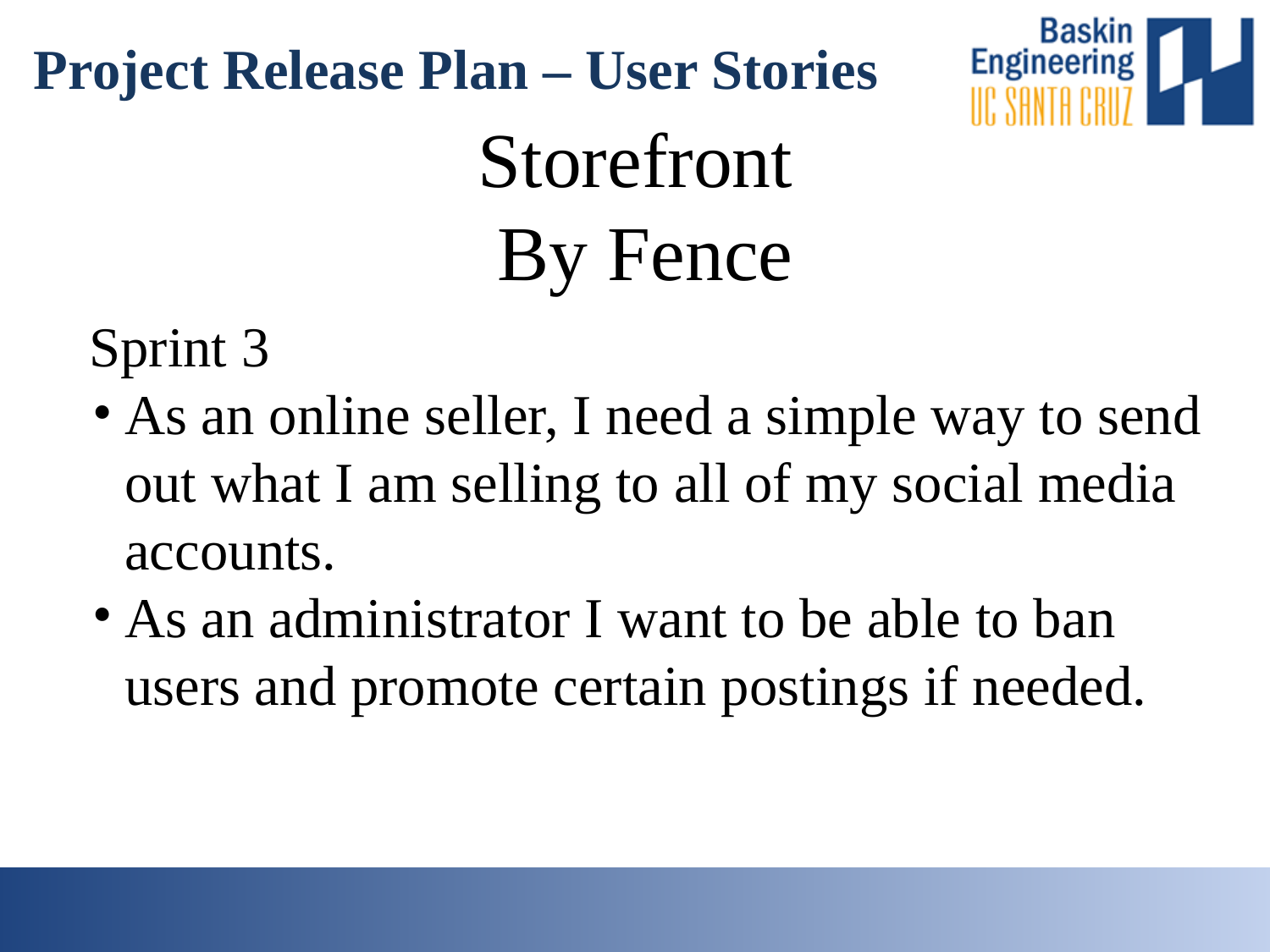

# Project Release Plan – User Stories
Sprint 3
As an online seller, I need a simple way to send out what I am selling to all of my social media accounts.
As an administrator I want to be able to ban users and promote certain postings if needed.